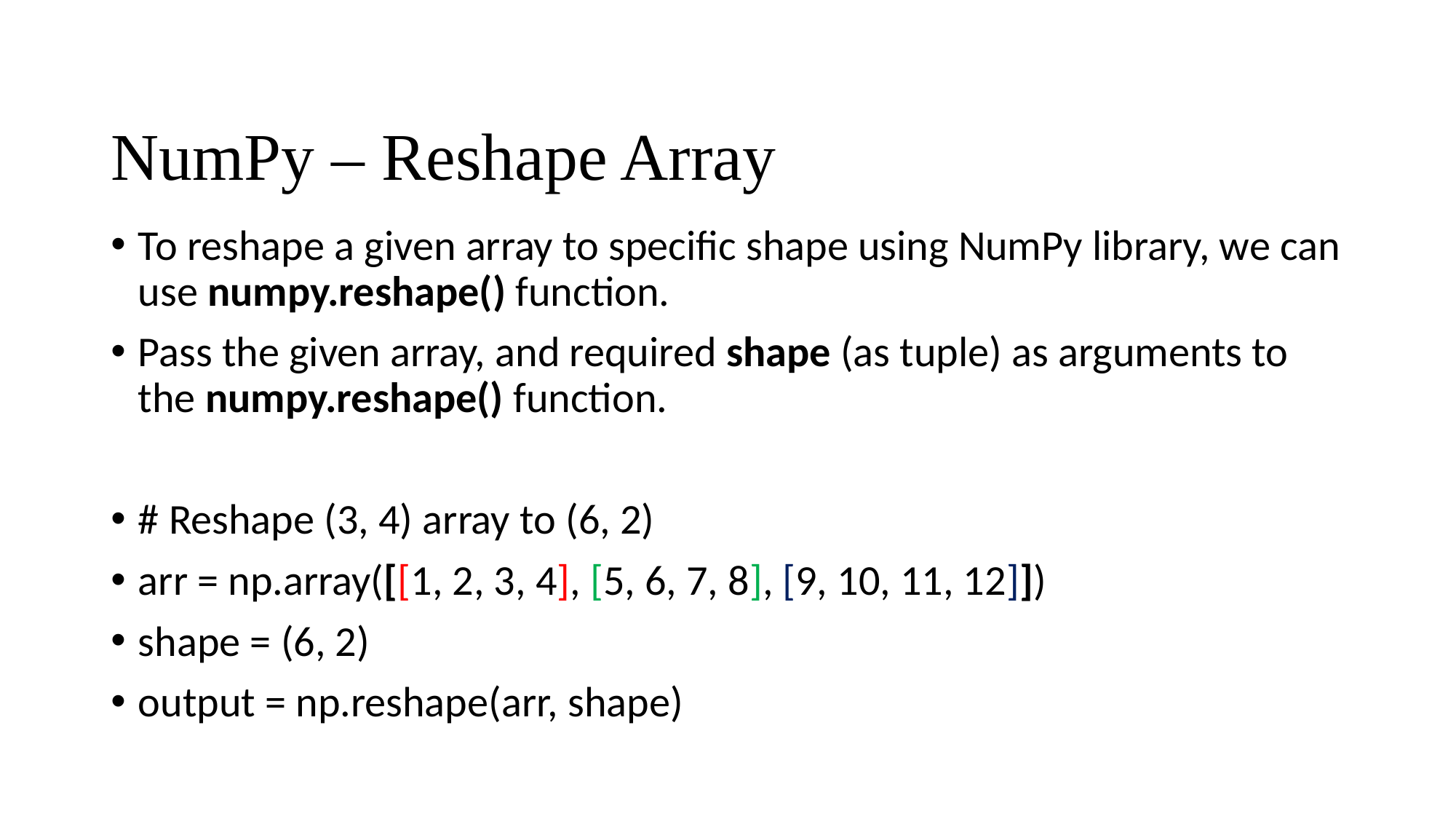

# NumPy – Reshape Array
To reshape a given array to specific shape using NumPy library, we can use numpy.reshape() function.
Pass the given array, and required shape (as tuple) as arguments to the numpy.reshape() function.

# Reshape (3, 4) array to (6, 2)
arr = np.array([[1, 2, 3, 4], [5, 6, 7, 8], [9, 10, 11, 12]])
shape = (6, 2)
output = np.reshape(arr, shape)